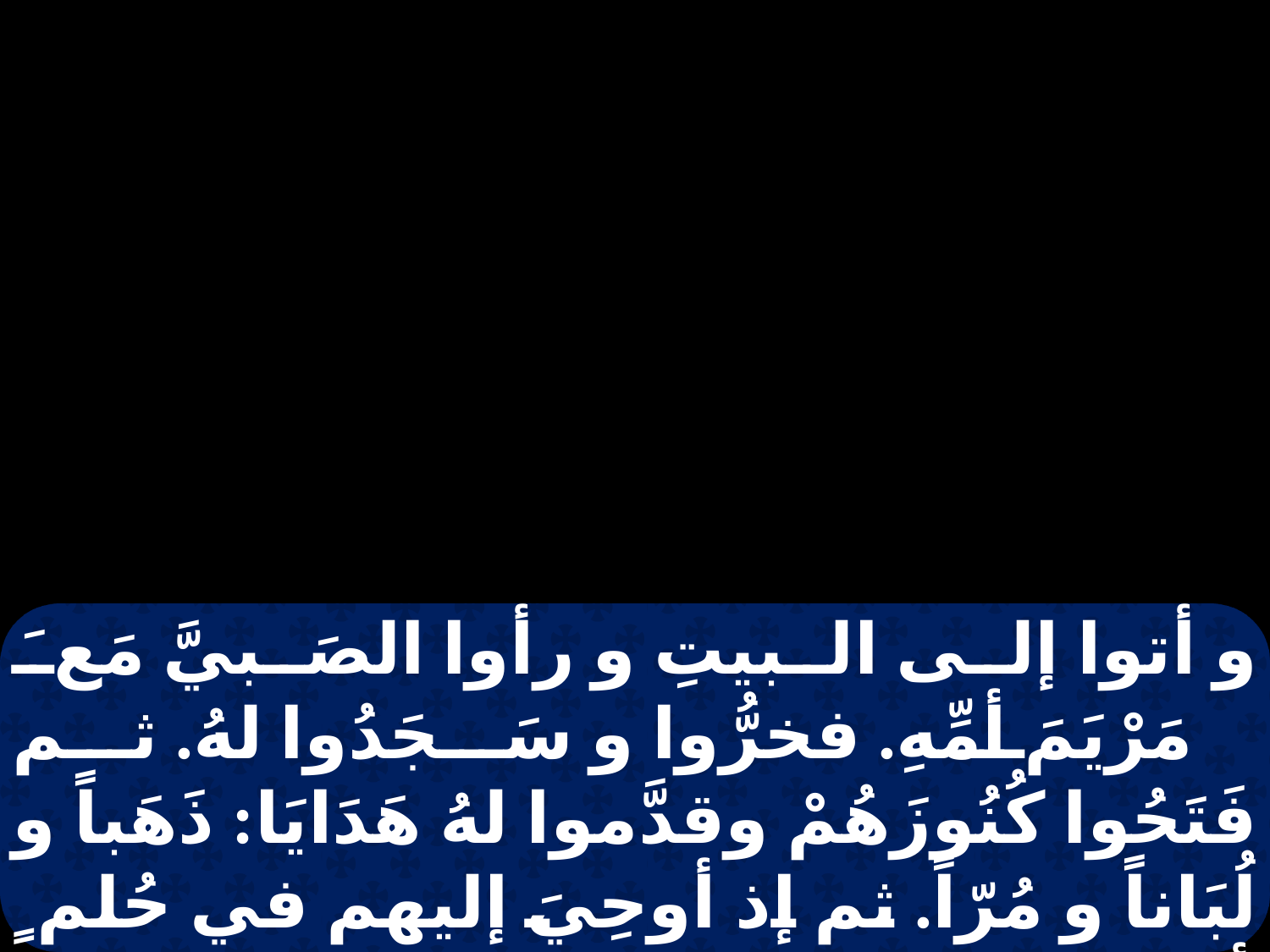

و أتوا إلى البيتِ و رأوا الصَبيَّ مَعَ مَرْيَمَ أمِّهِ. فخرُّوا و سَجَدُوا لهُ. ثم فَتَحُوا كُنُوزَهُمْ وقدَّموا لهُ هَدَايَا: ذَهَباً و لُبَاناً و مُرّاً. ثم إذ أوحِيَ إليهم في حُلم ٍ أنْ لا يَرجعُوا إلى هيرُودُسَ ، ذهبوا من طريق ٍ أخرَى إلى كُورَتِهم.